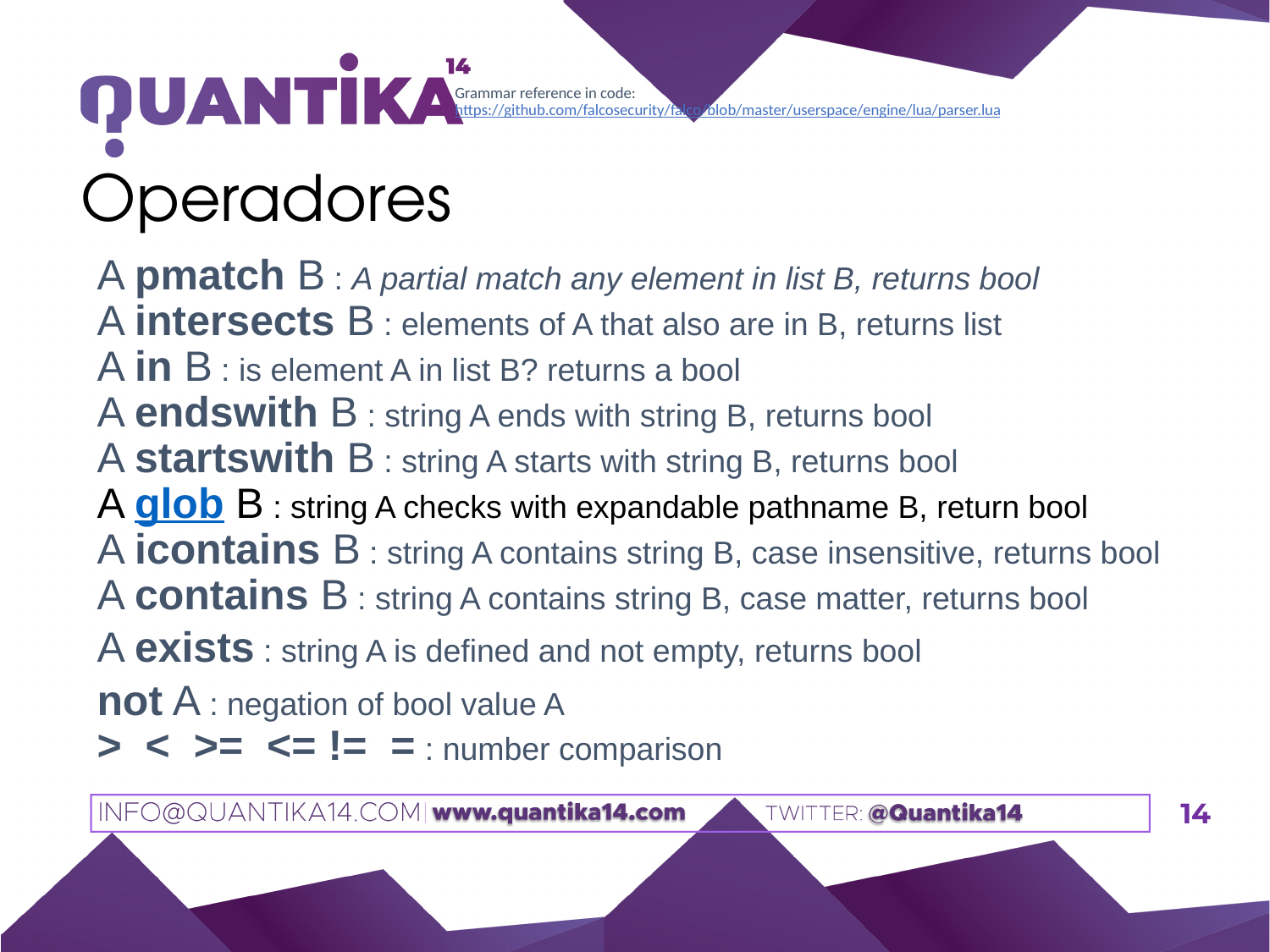

Grammar reference in code: https://github.com/falcosecurity/falco/blob/master/userspace/engine/lua/parser.lua
# Operadores
A pmatch B : A partial match any element in list B, returns bool
A intersects B : elements of A that also are in B, returns list
A in B : is element A in list B? returns a bool
A endswith B : string A ends with string B, returns bool
A startswith B : string A starts with string B, returns bool
A glob B : string A checks with expandable pathname B, return bool
A icontains B : string A contains string B, case insensitive, returns bool
A contains B : string A contains string B, case matter, returns bool
A exists : string A is defined and not empty, returns bool
not A : negation of bool value A
>  <  >=  <= !=  = : number comparison